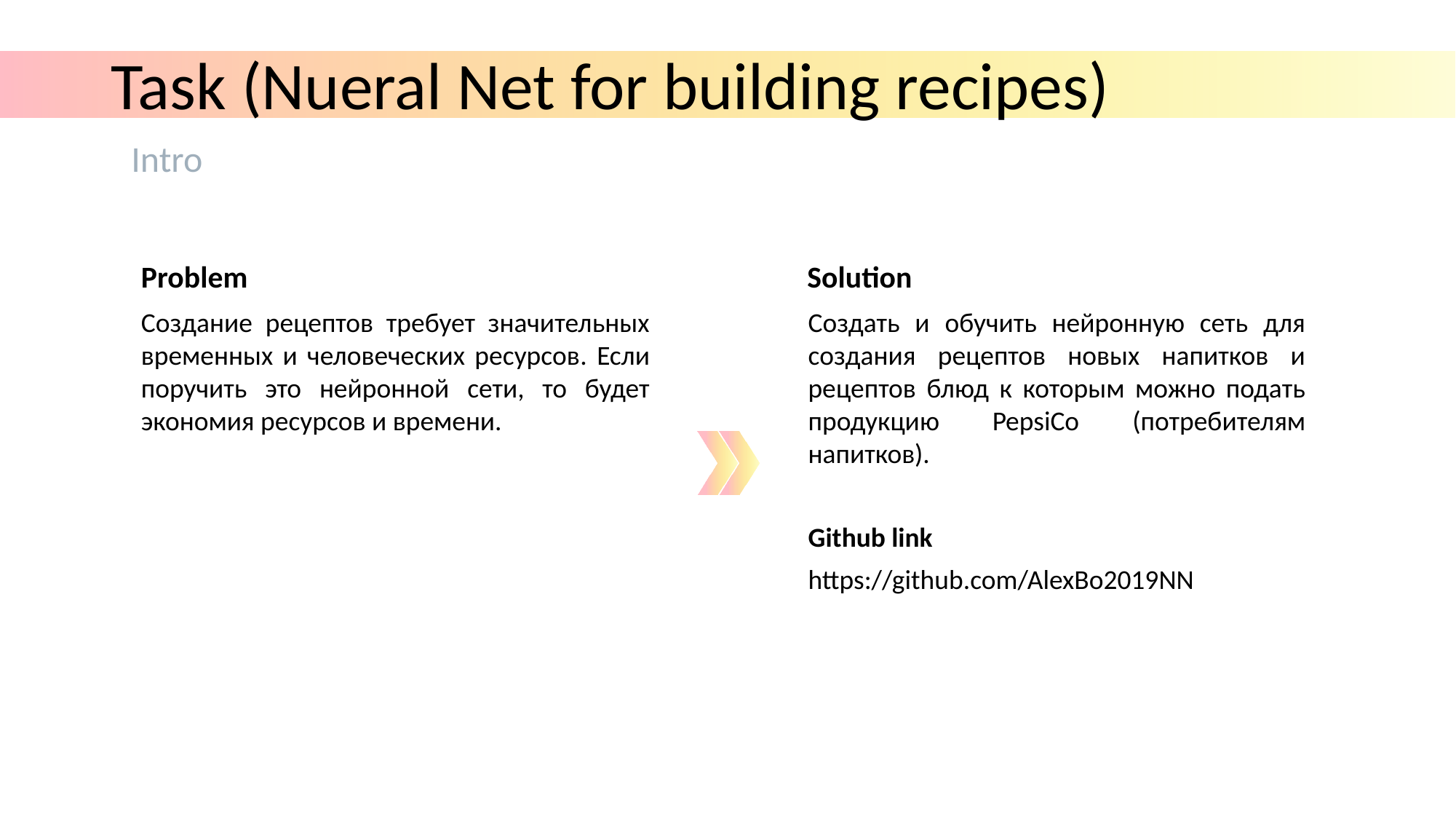

# Task (Nueral Net for building recipes)

Intro
Problem
Solution
Создание рецептов требует значительных временных и человеческих ресурсов. Если поручить это нейронной сети, то будет экономия ресурсов и времени.
Создать и обучить нейронную сеть для создания рецептов новых напитков и рецептов блюд к которым можно подать продукцию PepsiCo (потребителям напитков).

Github link
https://github.com/AlexBo2019NN